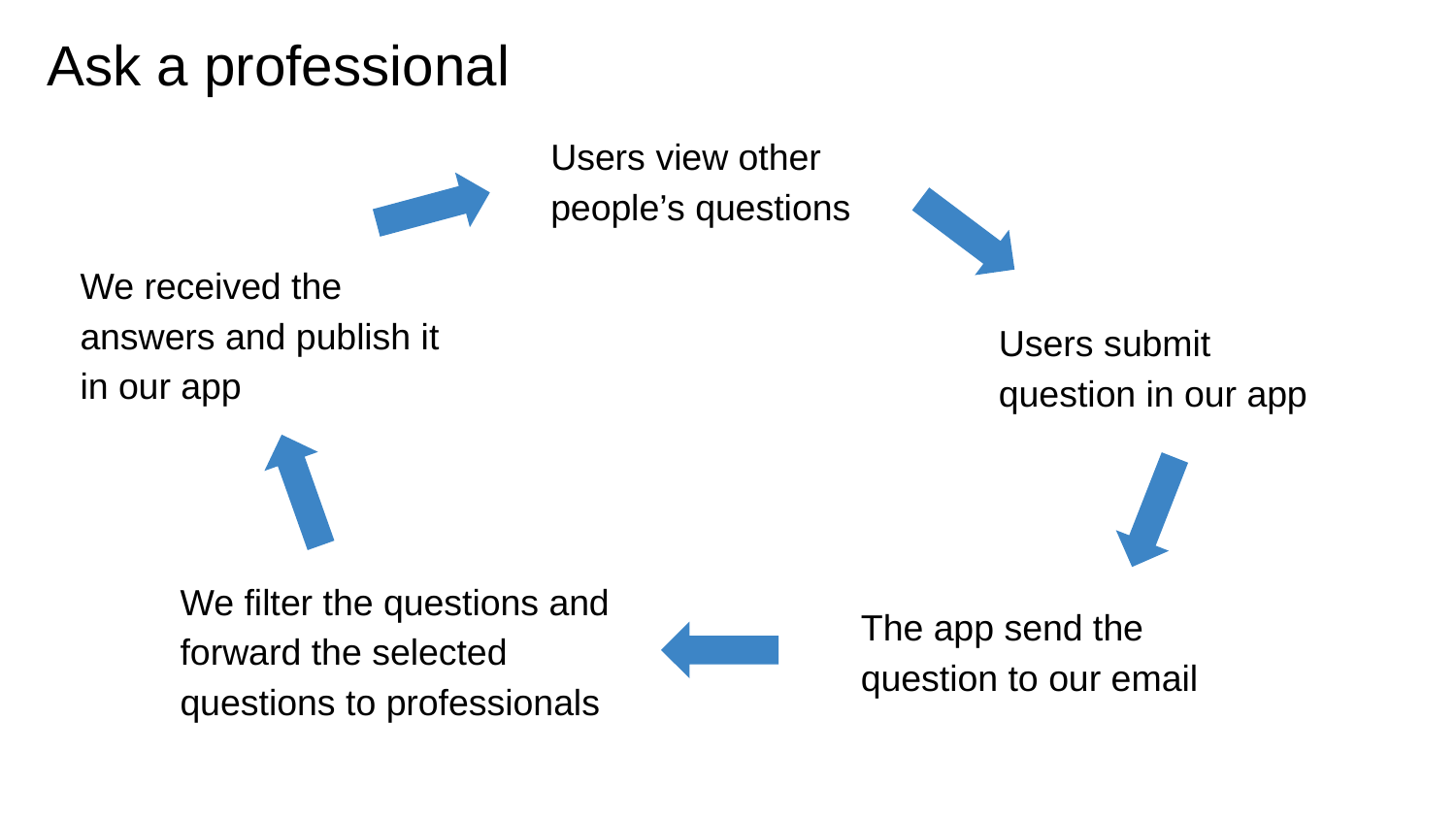

# Ask a professional
Users view other people’s questions

We received the answers and publish it in our app
Users submit question in our app

We filter the questions and forward the selected questions to professionals
The app send the question to our email